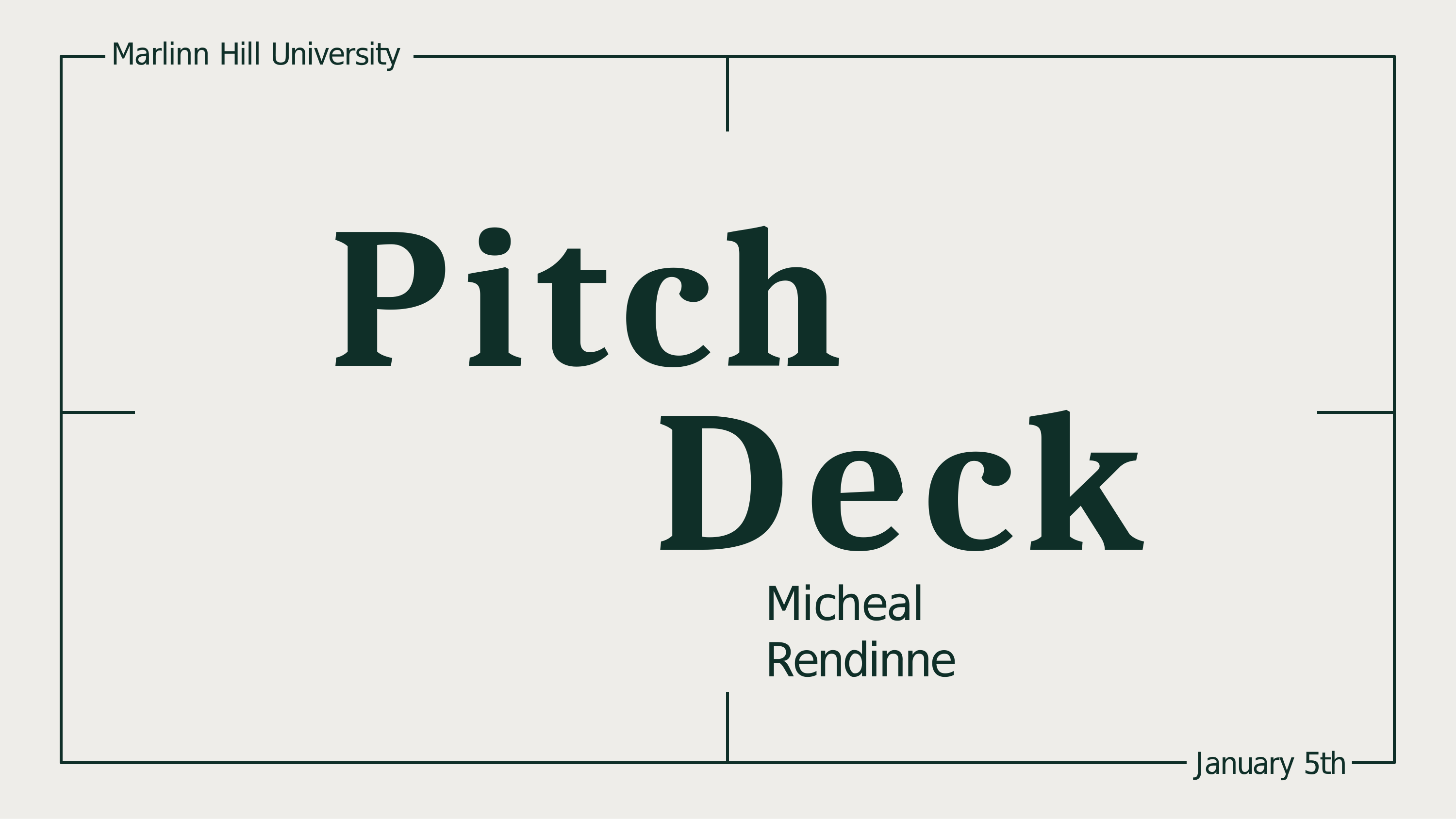

Marlinn Hill University

# Pitch
Deck

Micheal Rendinne

January 5th